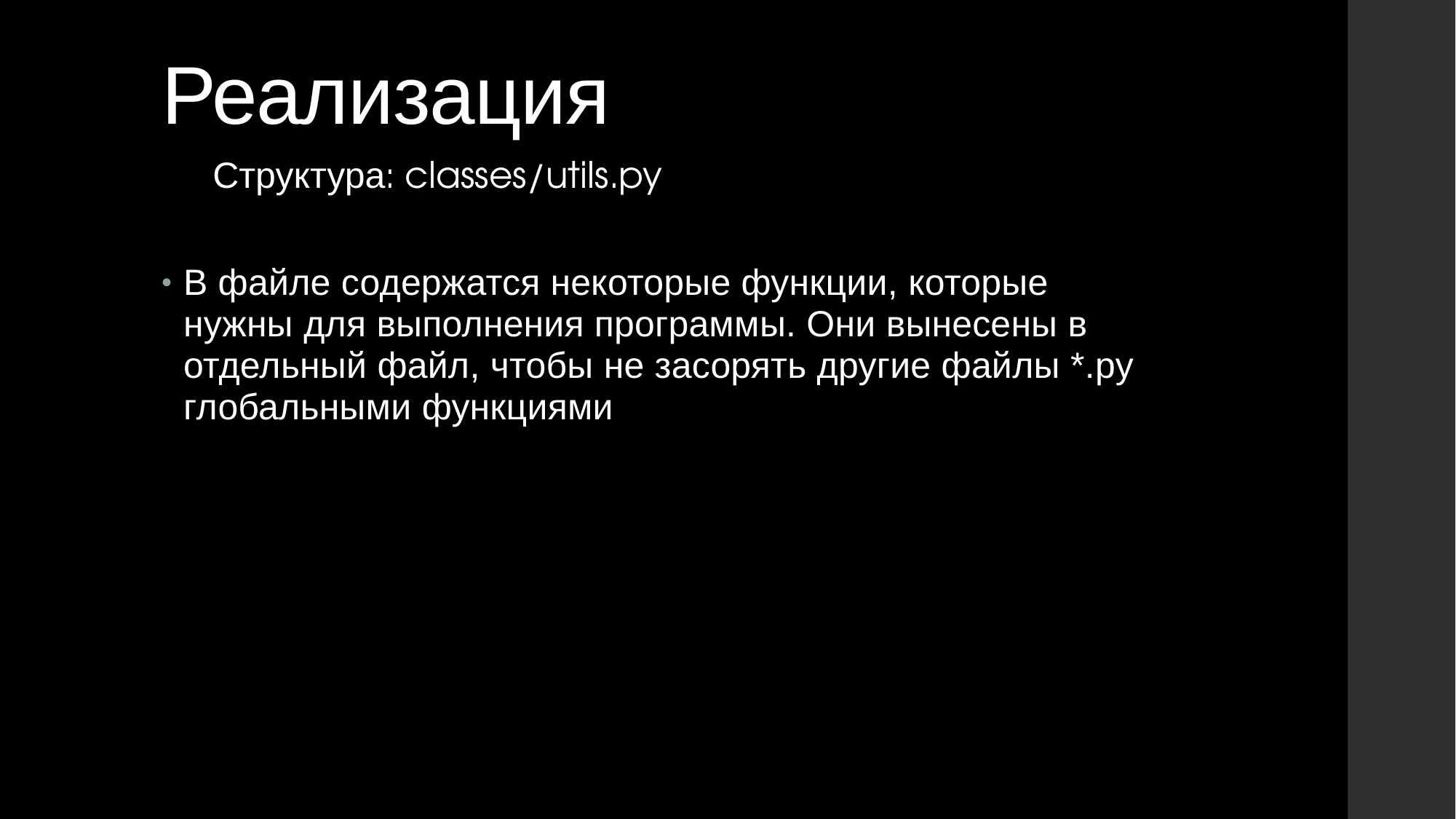

Реализация
 Структура: classes/utils.py
В файле содержатся некоторые функции, которые нужны для выполнения программы. Они вынесены в отдельный файл, чтобы не засорять другие файлы *.py глобальными функциями